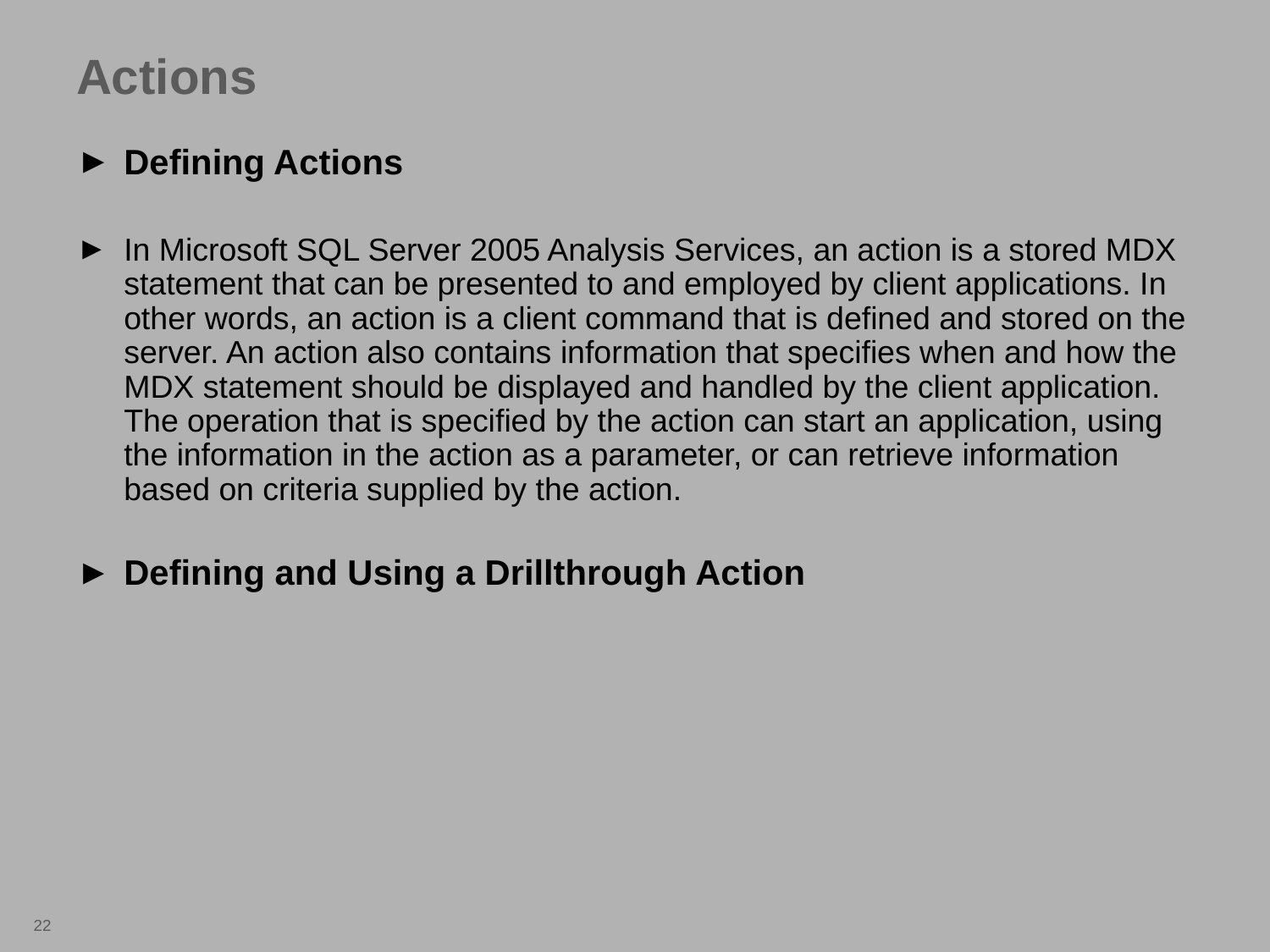

# Actions
Defining Actions

In Microsoft SQL Server 2005 Analysis Services, an action is a stored MDX statement that can be presented to and employed by client applications. In other words, an action is a client command that is defined and stored on the server. An action also contains information that specifies when and how the MDX statement should be displayed and handled by the client application. The operation that is specified by the action can start an application, using the information in the action as a parameter, or can retrieve information based on criteria supplied by the action.

Defining and Using a Drillthrough Action